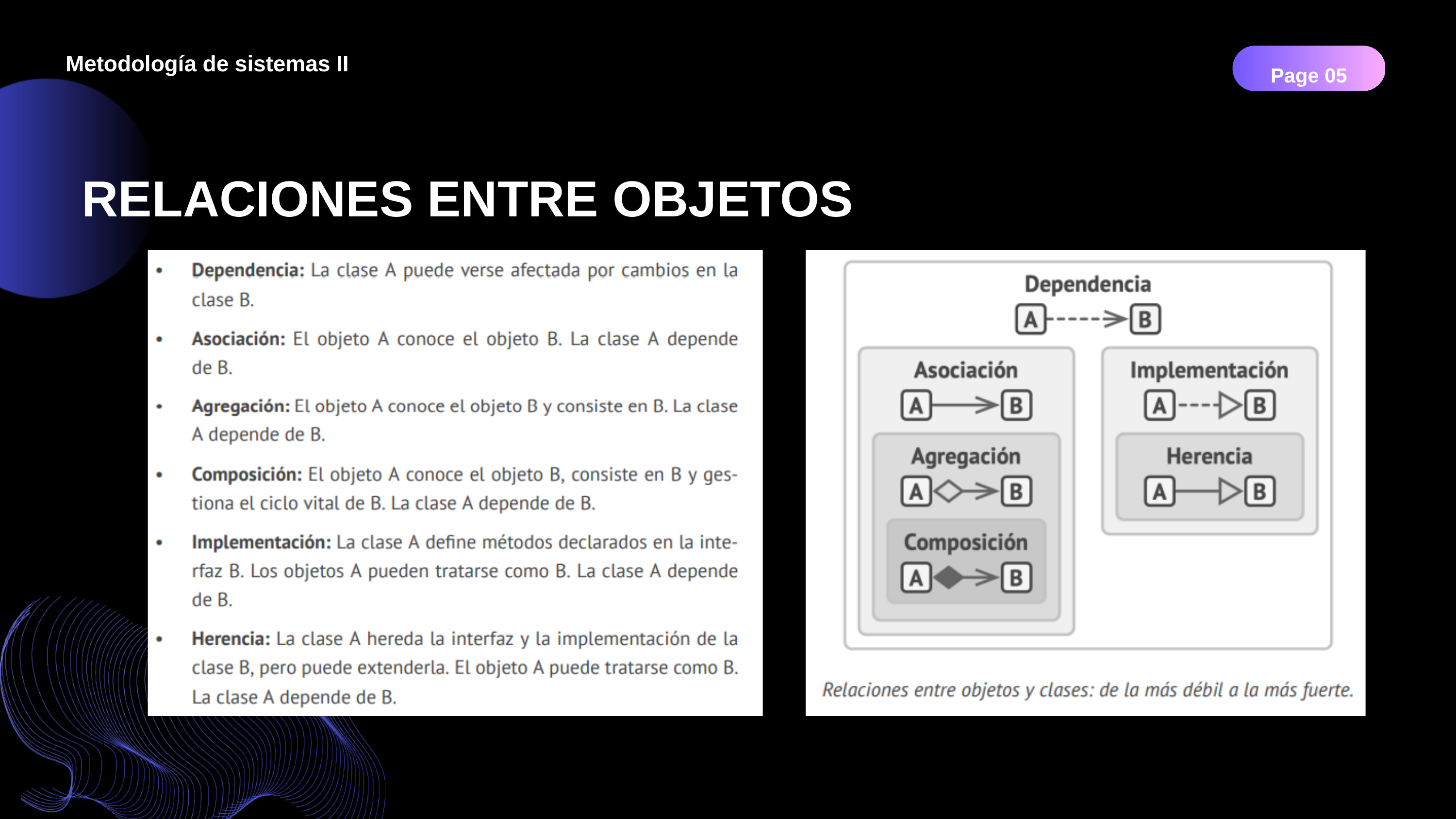

Metodología de sistemas II
Page 05

RELACIONES ENTRE OBJETOS